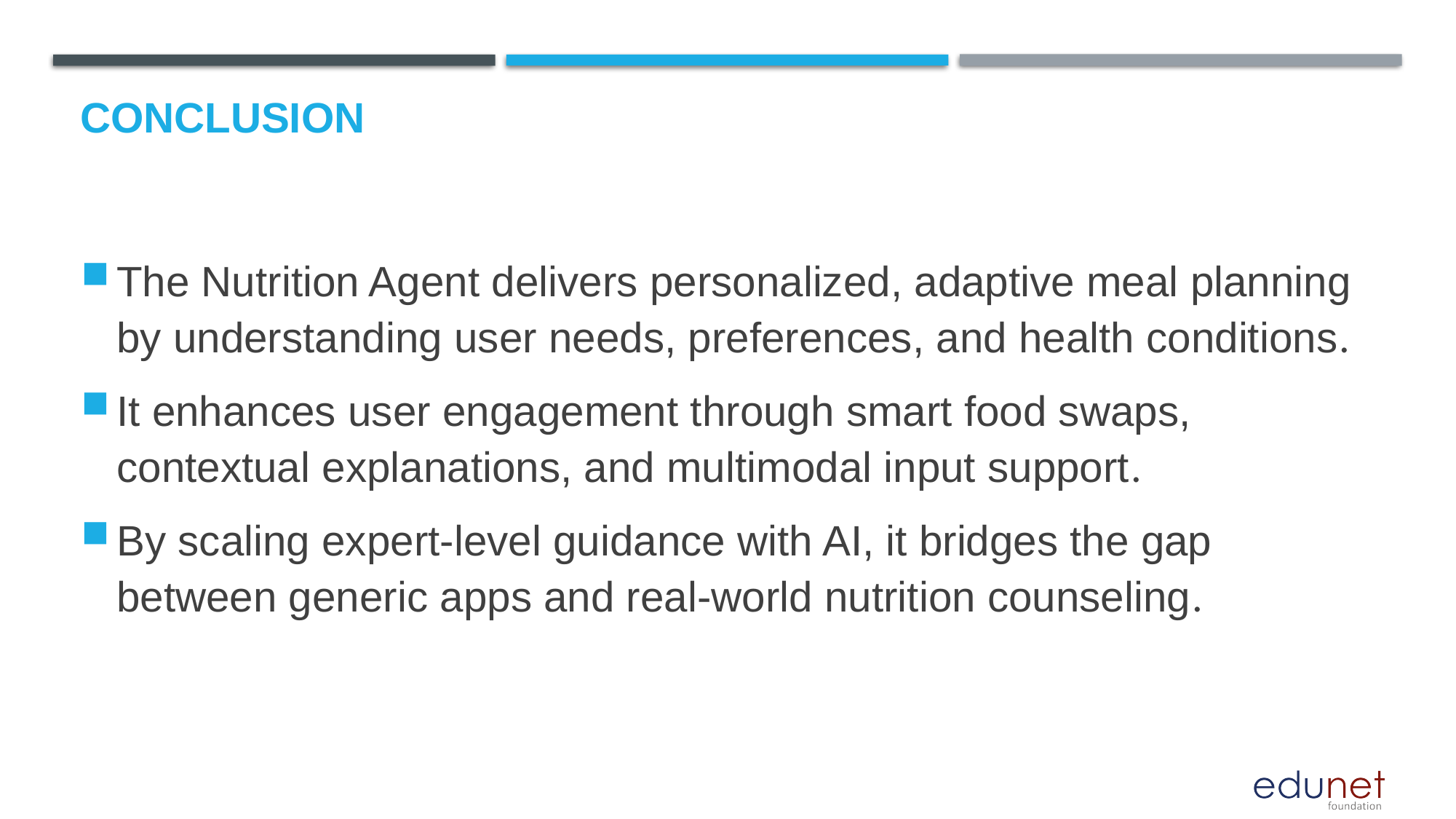

# Conclusion
The Nutrition Agent delivers personalized, adaptive meal planning by understanding user needs, preferences, and health conditions.
It enhances user engagement through smart food swaps, contextual explanations, and multimodal input support.
By scaling expert-level guidance with AI, it bridges the gap between generic apps and real-world nutrition counseling.